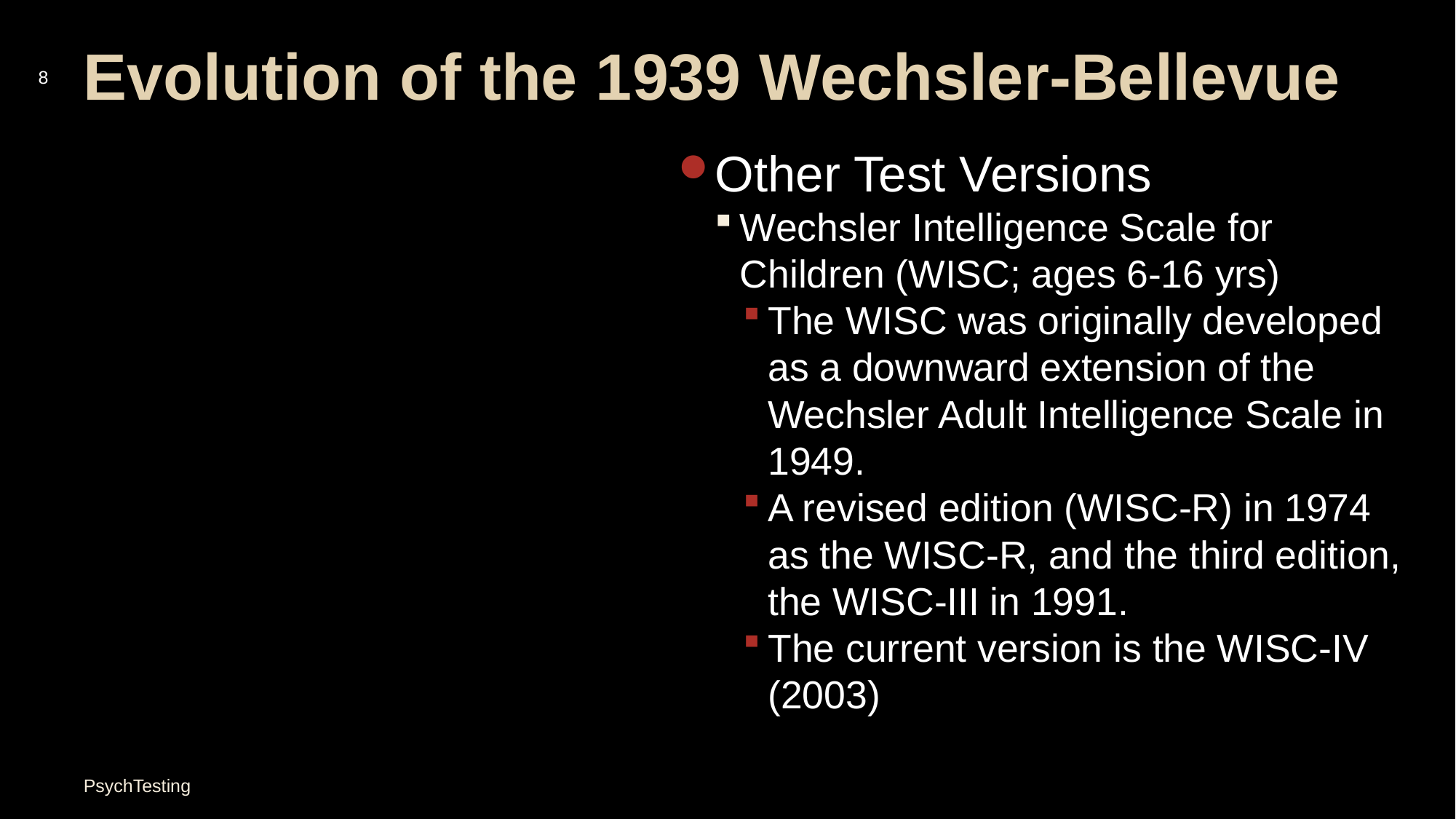

# Evolution of the 1939 Wechsler-Bellevue
8
Other Test Versions
Wechsler Intelligence Scale for Children (WISC; ages 6-16 yrs)
The WISC was originally developed as a downward extension of the Wechsler Adult Intelligence Scale in 1949.
A revised edition (WISC-R) in 1974 as the WISC-R, and the third edition, the WISC-III in 1991.
The current version is the WISC-IV (2003)
PsychTesting